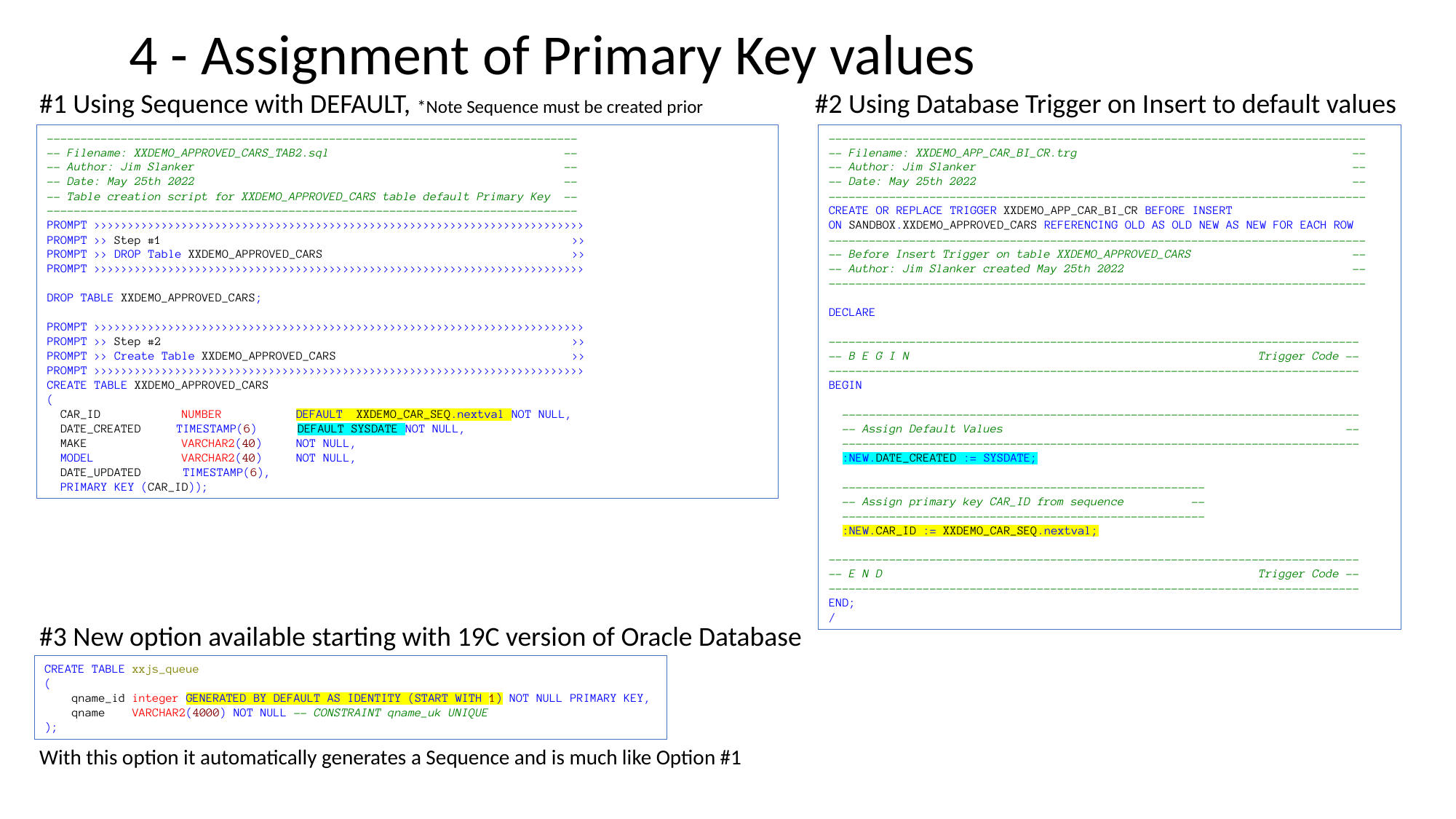

# 4 - Assignment of Primary Key values
#1 Using Sequence with DEFAULT, *Note Sequence must be created prior
#2 Using Database Trigger on Insert to default values
-------------------------------------------------------------------------------
-- Filename: XXDEMO_APPROVED_CARS_TAB2.sql                                   --
-- Author: Jim Slanker                                                       --
-- Date: May 25th 2022                                                       --
-- Table creation script for XXDEMO_APPROVED_CARS table default Primary Key  --
-------------------------------------------------------------------------------
PROMPT >>>>>>>>>>>>>>>>>>>>>>>>>>>>>>>>>>>>>>>>>>>>>>>>>>>>>>>>>>>>>>>>>>>>>>>>>
PROMPT >> Step #1                                                             >>
PROMPT >> DROP Table XXDEMO_APPROVED_CARS                                     >>
PROMPT >>>>>>>>>>>>>>>>>>>>>>>>>>>>>>>>>>>>>>>>>>>>>>>>>>>>>>>>>>>>>>>>>>>>>>>>>

DROP TABLE XXDEMO_APPROVED_CARS;

PROMPT >>>>>>>>>>>>>>>>>>>>>>>>>>>>>>>>>>>>>>>>>>>>>>>>>>>>>>>>>>>>>>>>>>>>>>>>>
PROMPT >> Step #2                                                             >>
PROMPT >> Create Table XXDEMO_APPROVED_CARS                                   >>
PROMPT >>>>>>>>>>>>>>>>>>>>>>>>>>>>>>>>>>>>>>>>>>>>>>>>>>>>>>>>>>>>>>>>>>>>>>>>>
CREATE TABLE XXDEMO_APPROVED_CARS
(
  CAR_ID            NUMBER           DEFAULT  XXDEMO_CAR_SEQ.nextval NOT NULL,
  DATE_CREATED 	   TIMESTAMP(6)      DEFAULT SYSDATE NOT NULL,
  MAKE              VARCHAR2(40)     NOT NULL,
  MODEL             VARCHAR2(40)     NOT NULL,
  DATE_UPDATED 	    TIMESTAMP(6),
  PRIMARY KEY (CAR_ID));
--------------------------------------------------------------------------------
-- Filename: XXDEMO_APP_CAR_BI_CR.trg                                         --
-- Author: Jim Slanker                                                        --
-- Date: May 25th 2022                                                        --
--------------------------------------------------------------------------------
CREATE OR REPLACE TRIGGER XXDEMO_APP_CAR_BI_CR BEFORE INSERT
ON SANDBOX.XXDEMO_APPROVED_CARS REFERENCING OLD AS OLD NEW AS NEW FOR EACH ROW
--------------------------------------------------------------------------------
-- Before Insert Trigger on table XXDEMO_APPROVED_CARS                        --
-- Author: Jim Slanker created May 25th 2022                                  --
--------------------------------------------------------------------------------

DECLARE

-------------------------------------------------------------------------------
-- B E G I N                                                    Trigger Code --
-------------------------------------------------------------------------------
BEGIN

  -----------------------------------------------------------------------------
  -- Assign Default Values                                                   --
  -----------------------------------------------------------------------------
  :NEW.DATE_CREATED := SYSDATE;

  ------------------------------------------------------
  -- Assign primary key CAR_ID from sequence          --
  ------------------------------------------------------
  :NEW.CAR_ID := XXDEMO_CAR_SEQ.nextval;

-------------------------------------------------------------------------------
-- E N D                                                        Trigger Code --
-------------------------------------------------------------------------------
END;
/
#3 New option available starting with 19C version of Oracle Database
CREATE TABLE xxjs_queue
(
    qname_id integer GENERATED BY DEFAULT AS IDENTITY (START WITH 1) NOT NULL PRIMARY KEY,
    qname    VARCHAR2(4000) NOT NULL -- CONSTRAINT qname_uk UNIQUE
);
With this option it automatically generates a Sequence and is much like Option #1